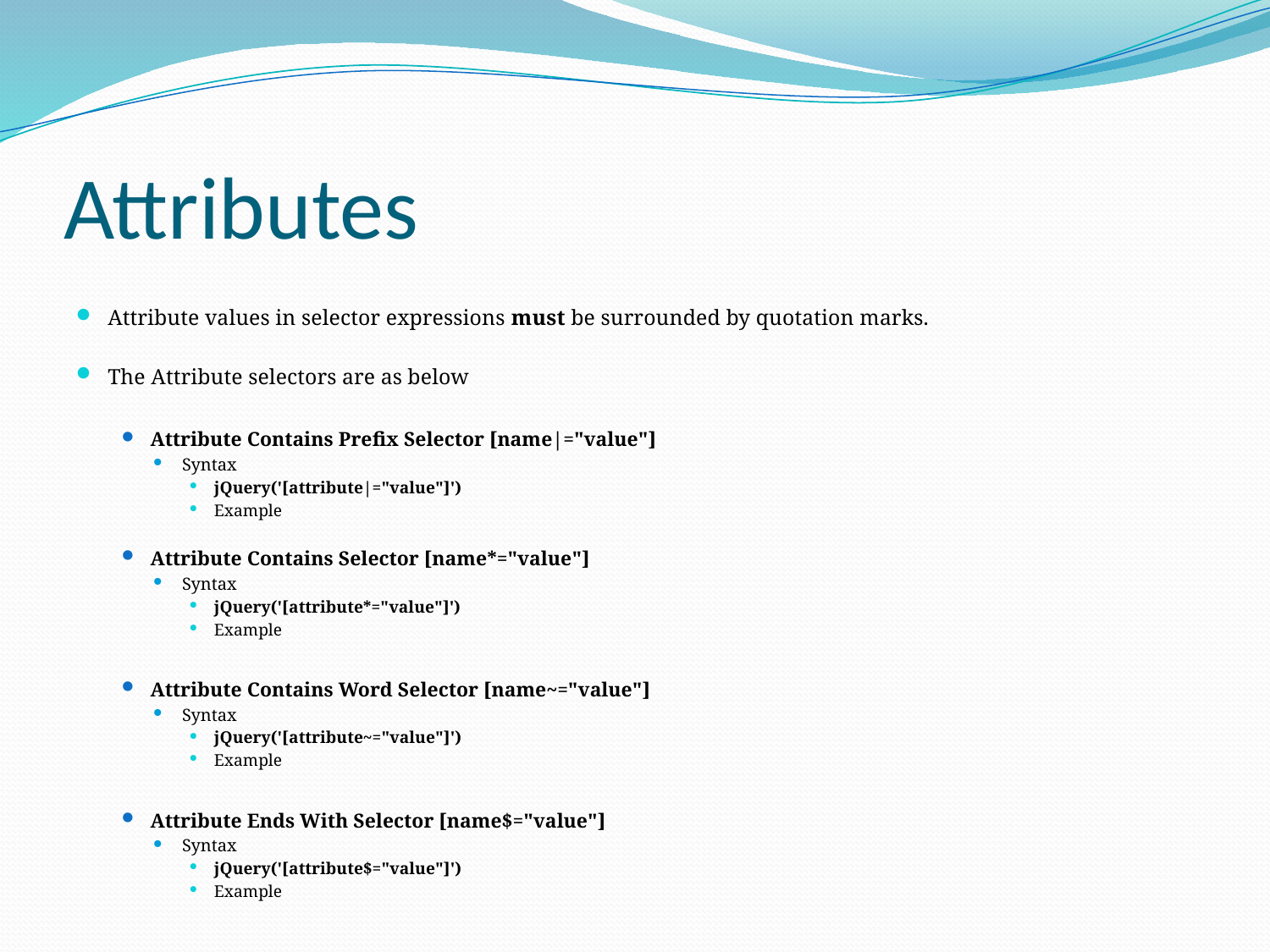

# Attributes

Attribute values in selector expressions must be surrounded by quotation marks.

The Attribute selectors are as below

Attribute Contains Prefix Selector [name|="value"]
Syntax
jQuery('[attribute|="value"]')
Example

Attribute Contains Selector [name*="value"]
Syntax
jQuery('[attribute*="value"]')
Example

Attribute Contains Word Selector [name~="value"]
Syntax
jQuery('[attribute~="value"]')
Example

Attribute Ends With Selector [name$="value"]
Syntax
jQuery('[attribute$="value"]')
Example